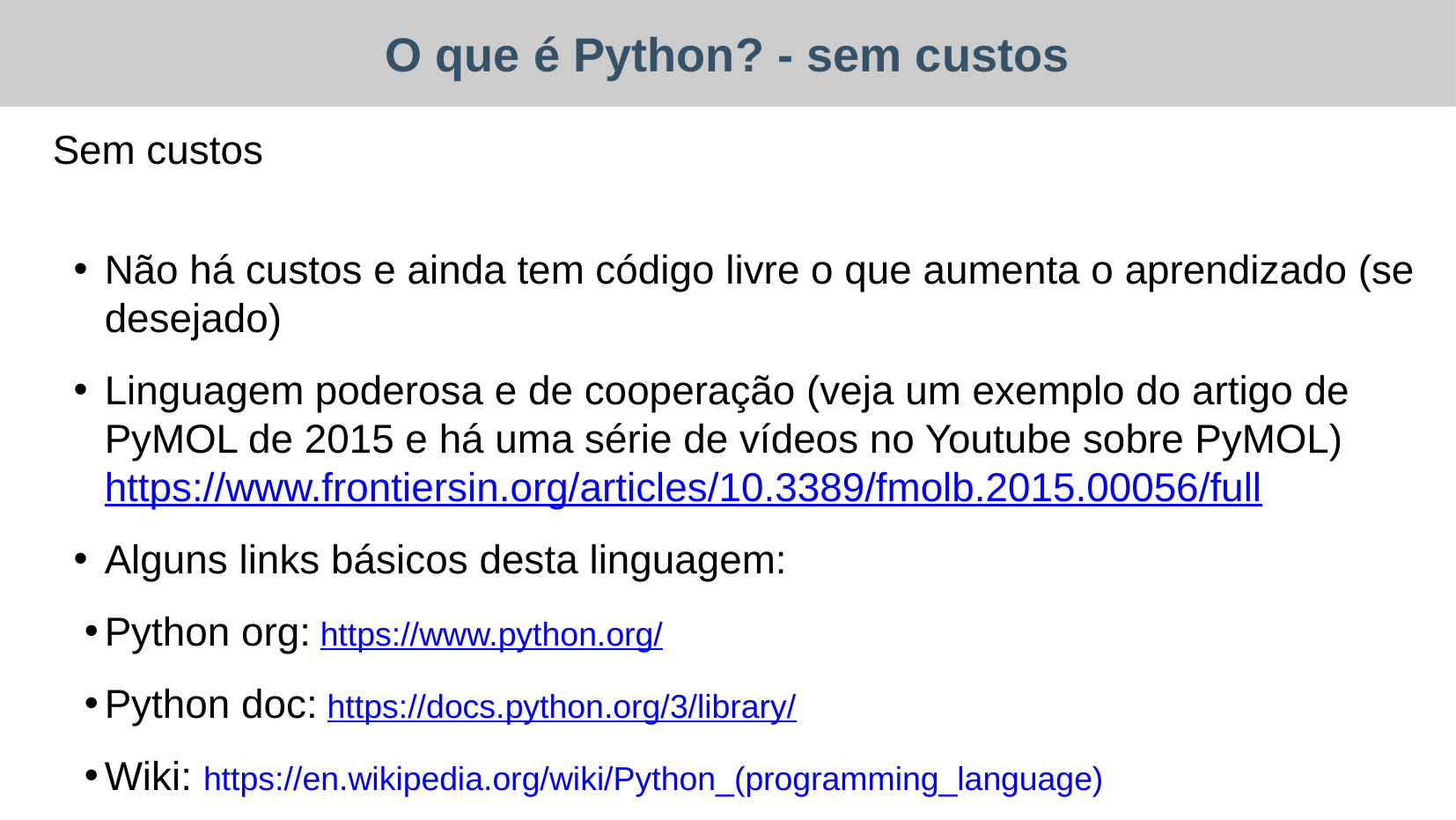

O que é Python? - sem custos
Sem custos

Não há custos e ainda tem código livre o que aumenta o aprendizado (se desejado)
Linguagem poderosa e de cooperação (veja um exemplo do artigo de PyMOL de 2015 e há uma série de vídeos no Youtube sobre PyMOL) https://www.frontiersin.org/articles/10.3389/fmolb.2015.00056/full
Alguns links básicos desta linguagem:
Python org: https://www.python.org/
Python doc: https://docs.python.org/3/library/
Wiki: https://en.wikipedia.org/wiki/Python_(programming_language)